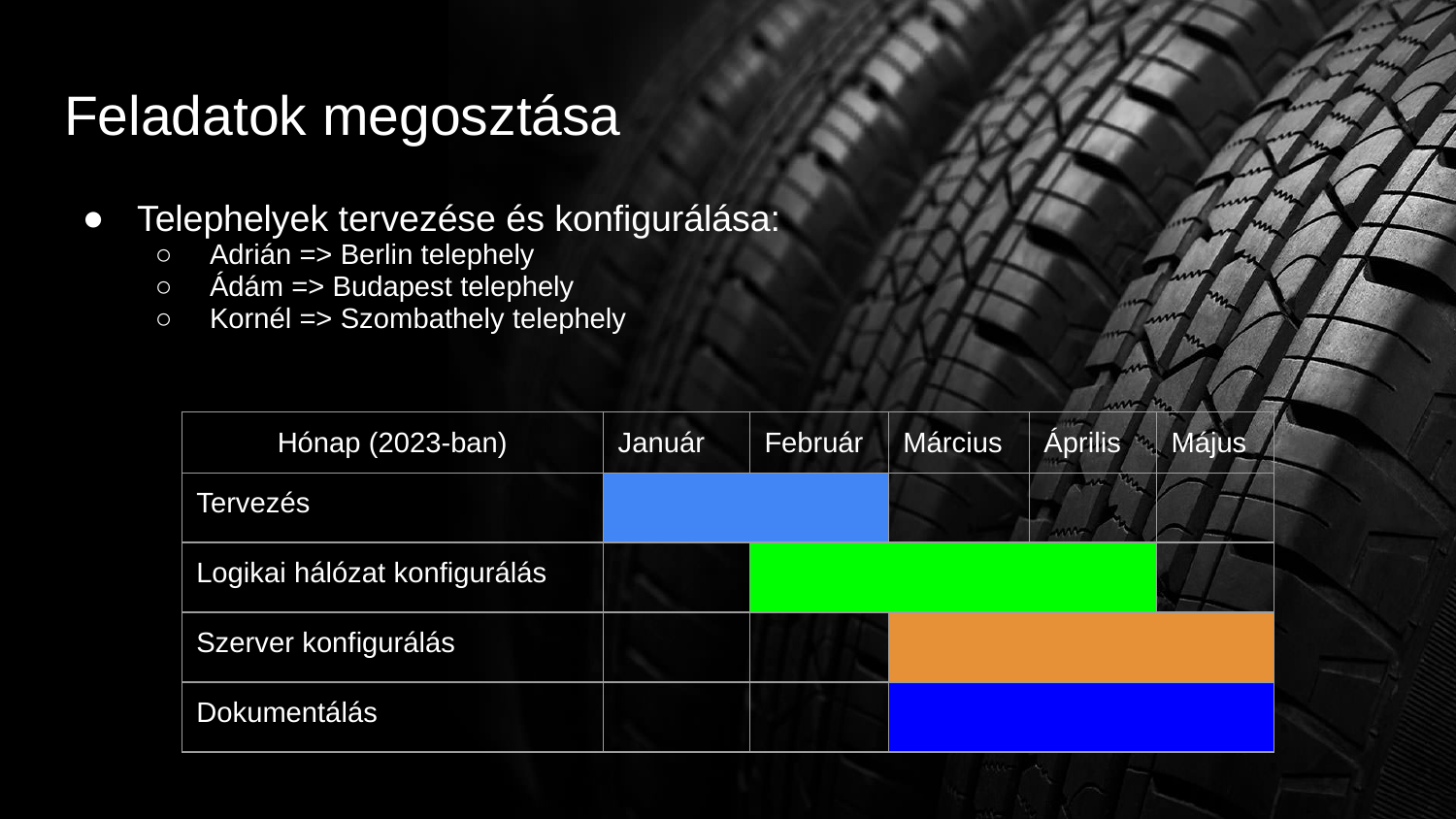

# Feladatok megosztása

Telephelyek tervezése és konfigurálása:
Adrián => Berlin telephely
Ádám => Budapest telephely
Kornél => Szombathely telephely

| Hónap (2023-ban) | Január | Február | Március | Április | Május |
| --- | --- | --- | --- | --- | --- |
| Tervezés |  |  |  |  |  |
| Logikai hálózat konfigurálás |  |  |  |  |  |
| Szerver konfigurálás |  |  |  |  |  |
| Dokumentálás |  |  |  |  |  |